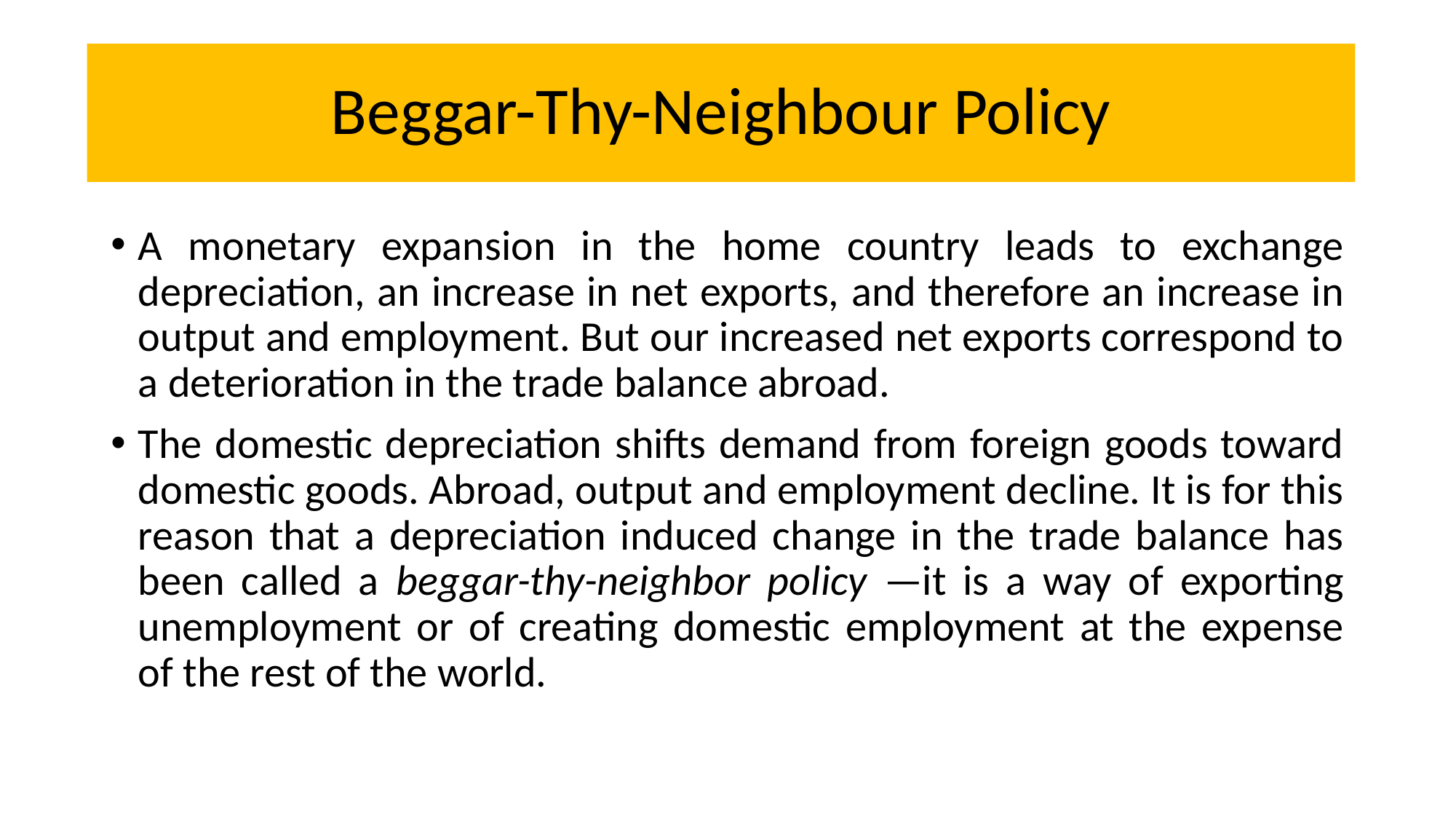

# Beggar-Thy-Neighbour Policy
A monetary expansion in the home country leads to exchange depreciation, an increase in net exports, and therefore an increase in output and employment. But our increased net exports correspond to a deterioration in the trade balance abroad.
The domestic depreciation shifts demand from foreign goods toward domestic goods. Abroad, output and employment decline. It is for this reason that a depreciation induced change in the trade balance has been called a beggar-thy-neighbor policy —it is a way of exporting unemployment or of creating domestic employment at the expense of the rest of the world.